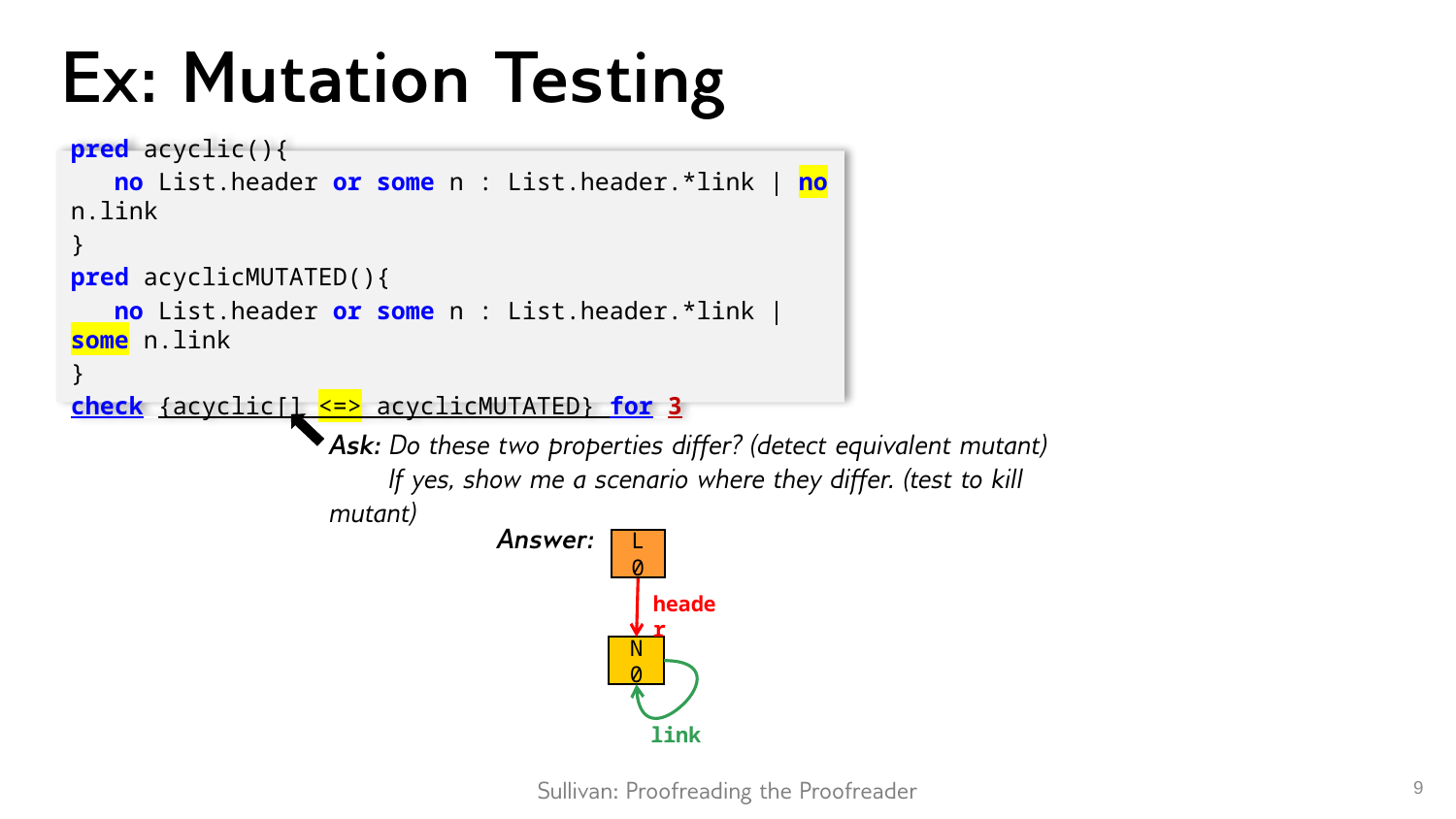

# Ex: Mutation Testing
pred acyclic(){
   no List.header or some n : List.header.*link | no n.link
}
pred acyclicMUTATED(){
   no List.header or some n : List.header.*link | some n.link
}
check {acyclic[] <=> acyclicMUTATED} for 3
Ask: Do these two properties differ? (detect equivalent mutant)
       If yes, show me a scenario where they differ. (test to kill mutant)

Answer:
L0
header
N0
link
9
Sullivan: Proofreading the Proofreader